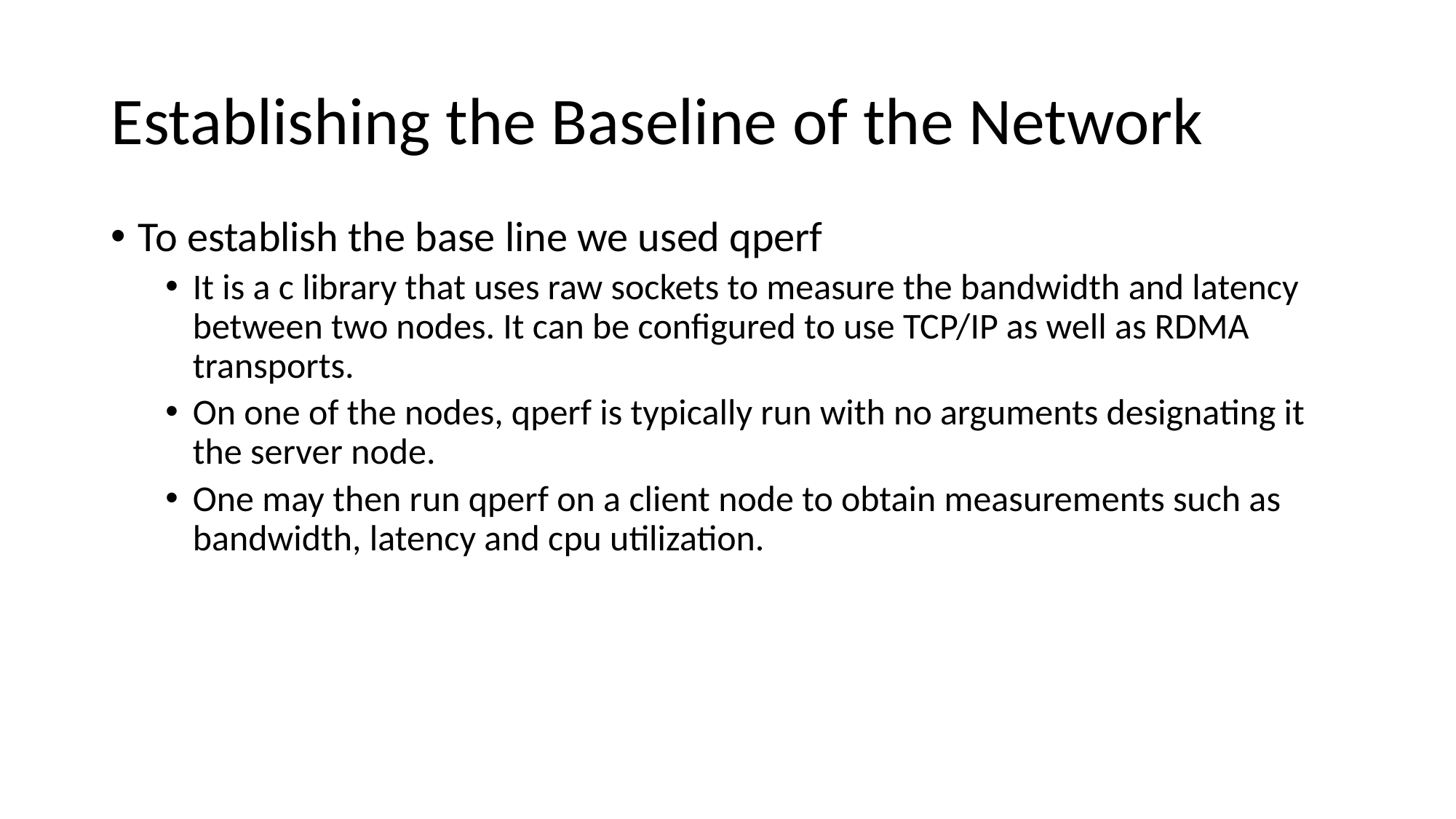

# Establishing the Baseline of the Network
To establish the base line we used qperf
It is a c library that uses raw sockets to measure the bandwidth and latency between two nodes. It can be configured to use TCP/IP as well as RDMA transports.
On one of the nodes, qperf is typically run with no arguments designating it the server node.
One may then run qperf on a client node to obtain measurements such as bandwidth, latency and cpu utilization.